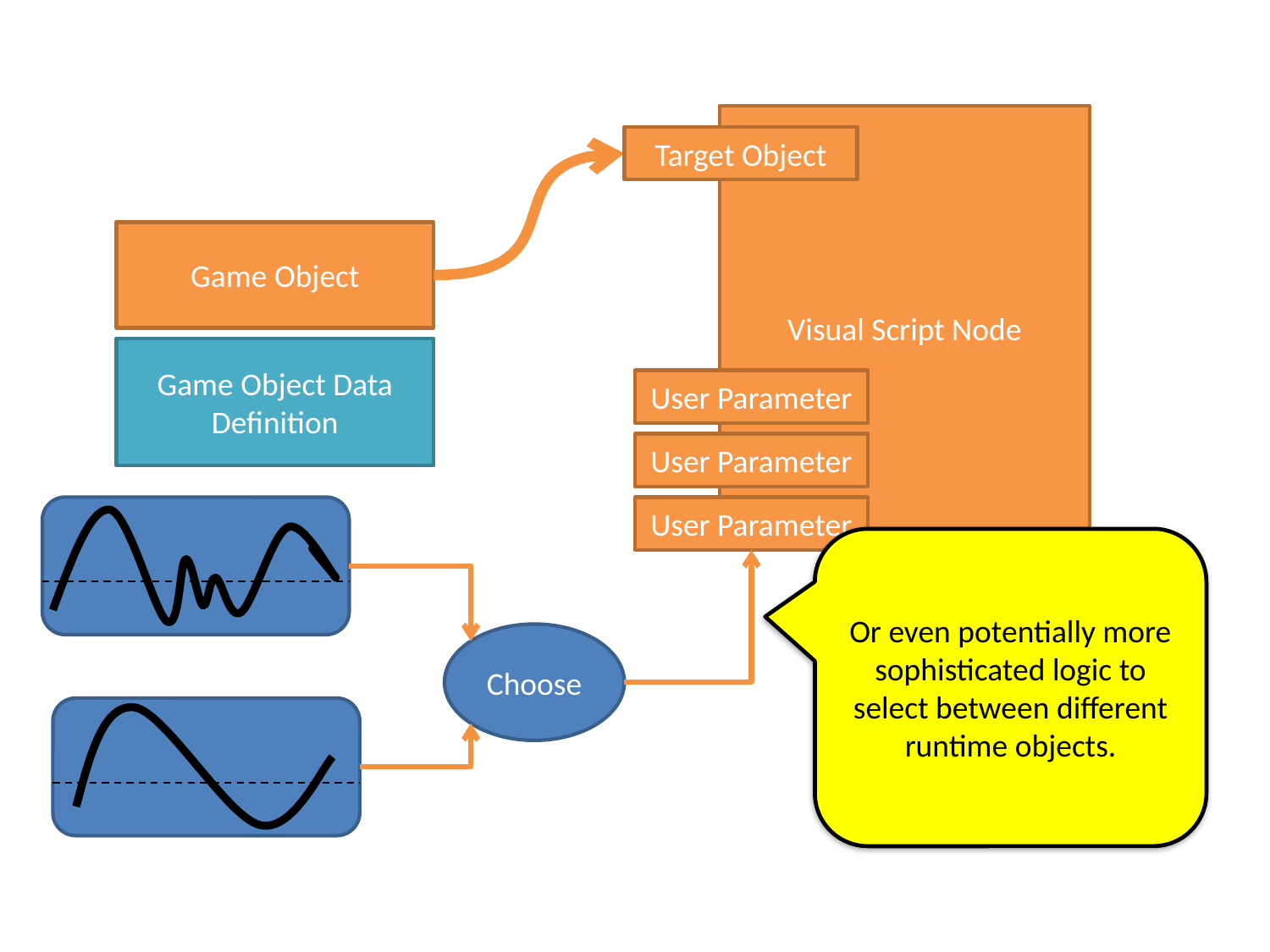

Visual Script Node
Target Object
Game Object
Game Object Data Definition
User Parameter
User Parameter

User Parameter

Or even potentially more sophisticated logic to select between different runtime objects.
Choose